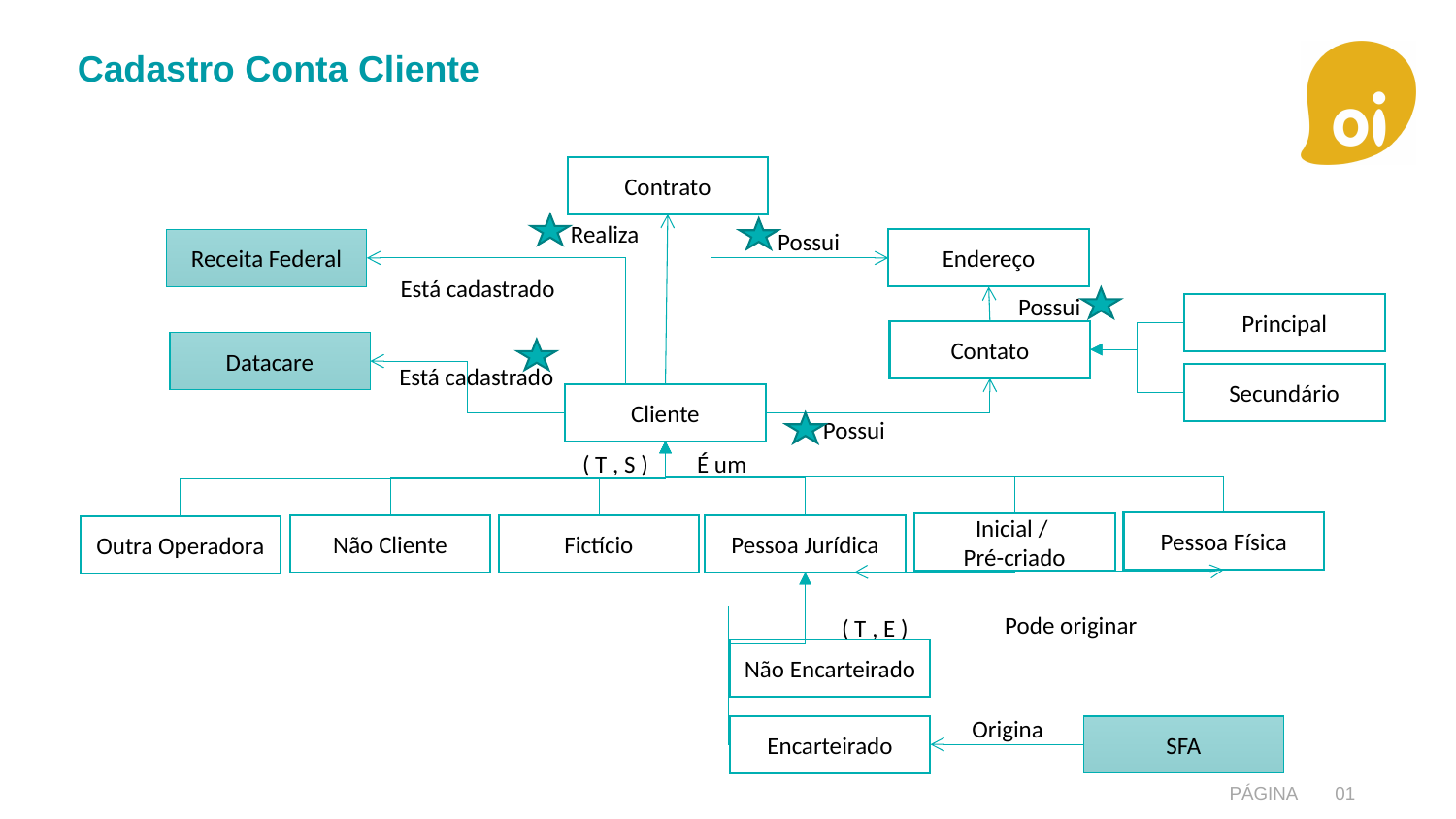

# Cadastro Conta Cliente
Contrato
Realiza

Possui
Receita Federal
Endereço
Está cadastrado
Possui

Principal
Contato
Datacare

Está cadastrado
Secundário
Cliente
Possui

É um
( T , S )
Pessoa Física
Inicial /
Pré-criado
Não Cliente
Fictício
Pessoa Jurídica
Outra Operadora
Pode originar
( T , E )
Não Encarteirado
Origina
SFA
Encarteirado
Página
01